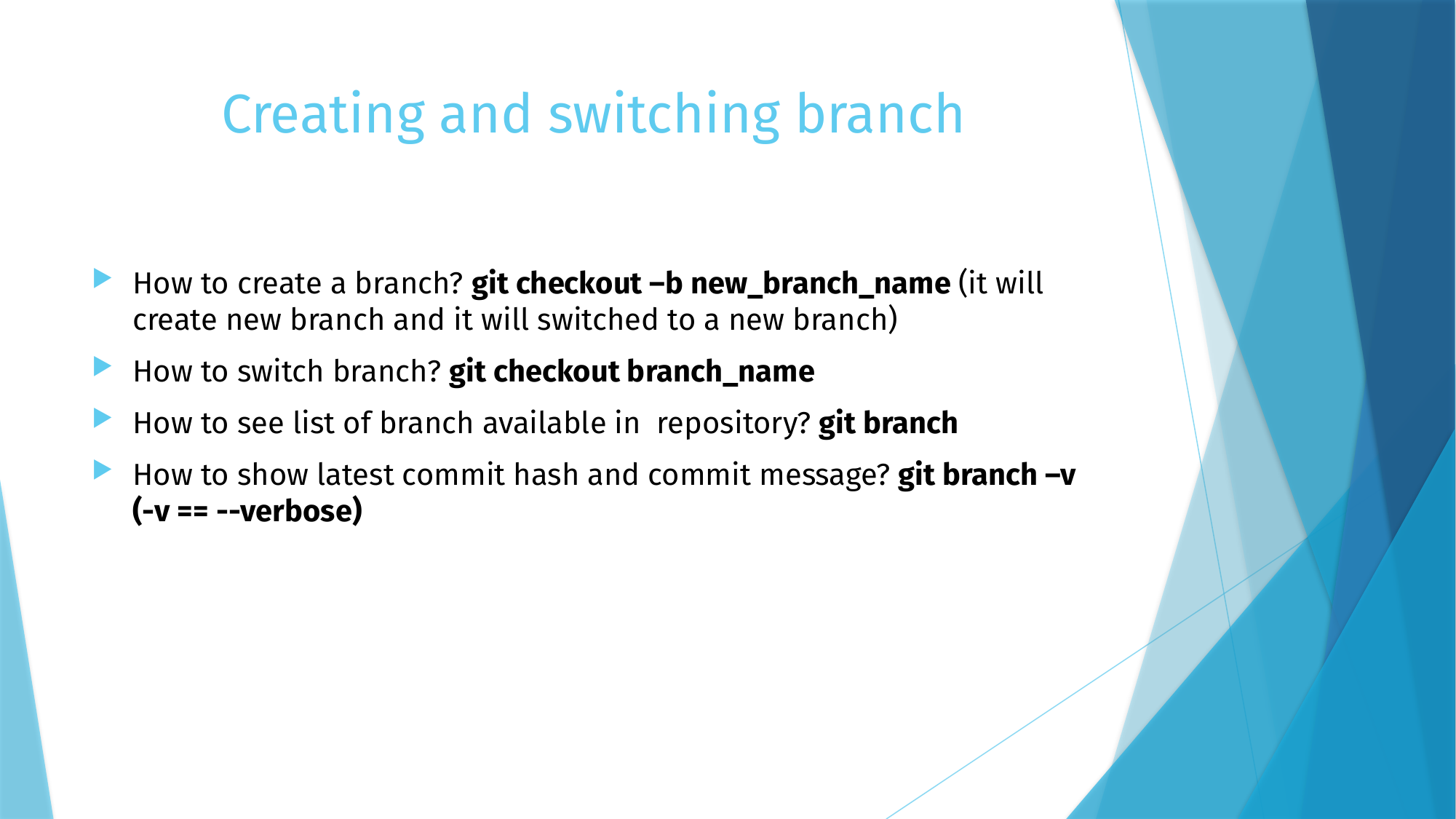

# Creating and switching branch
How to create a branch? git checkout –b new_branch_name (it will create new branch and it will switched to a new branch)
How to switch branch? git checkout branch_name
How to see list of branch available in  repository? git branch
How to show latest commit hash and commit message? git branch –v (-v == --verbose)